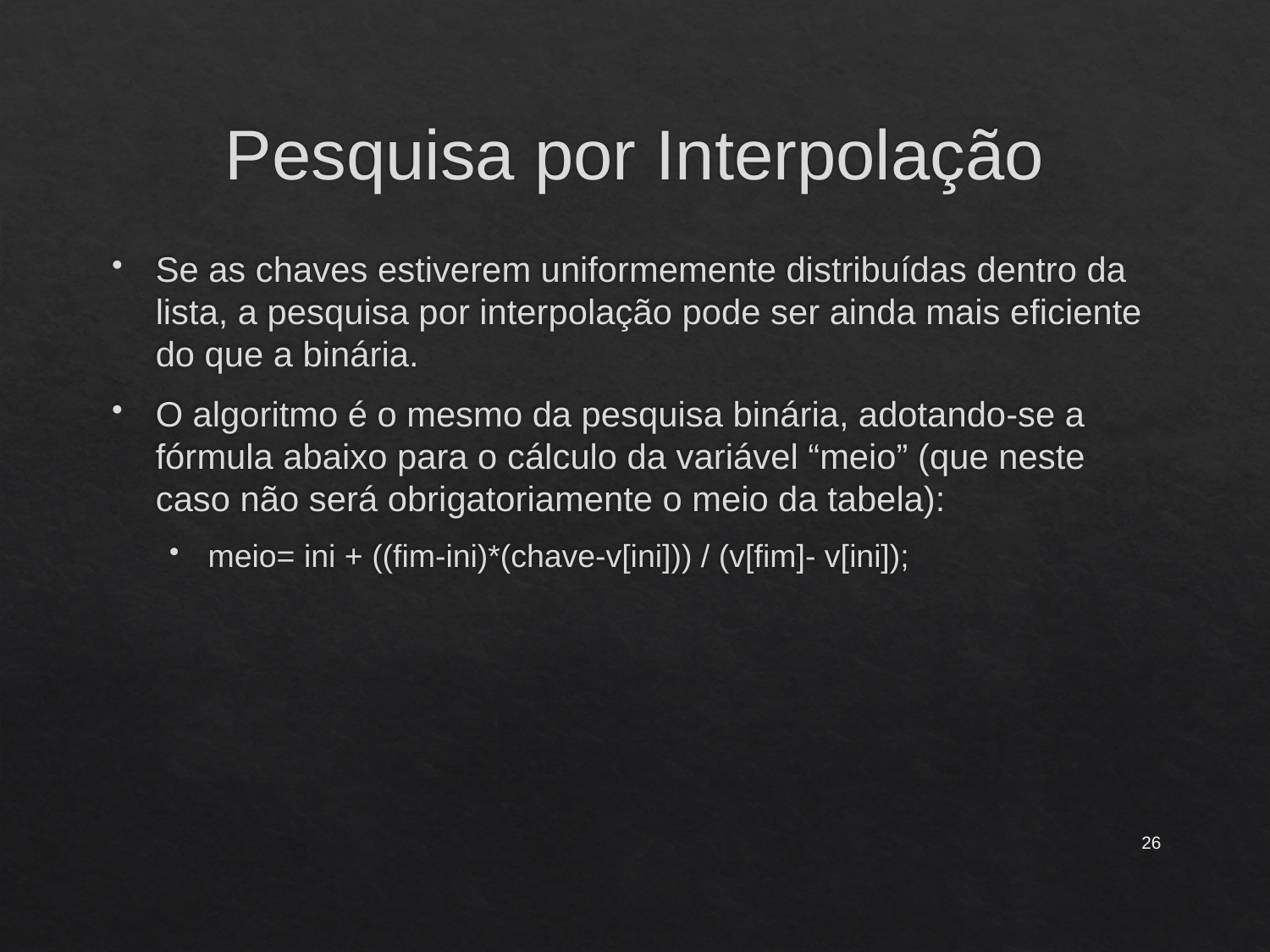

# Pesquisa por Interpolação
Se as chaves estiverem uniformemente distribuídas dentro da lista, a pesquisa por interpolação pode ser ainda mais eficiente do que a binária.
O algoritmo é o mesmo da pesquisa binária, adotando-se a fórmula abaixo para o cálculo da variável “meio” (que neste caso não será obrigatoriamente o meio da tabela):
meio= ini + ((fim-ini)*(chave-v[ini])) / (v[fim]- v[ini]);
26